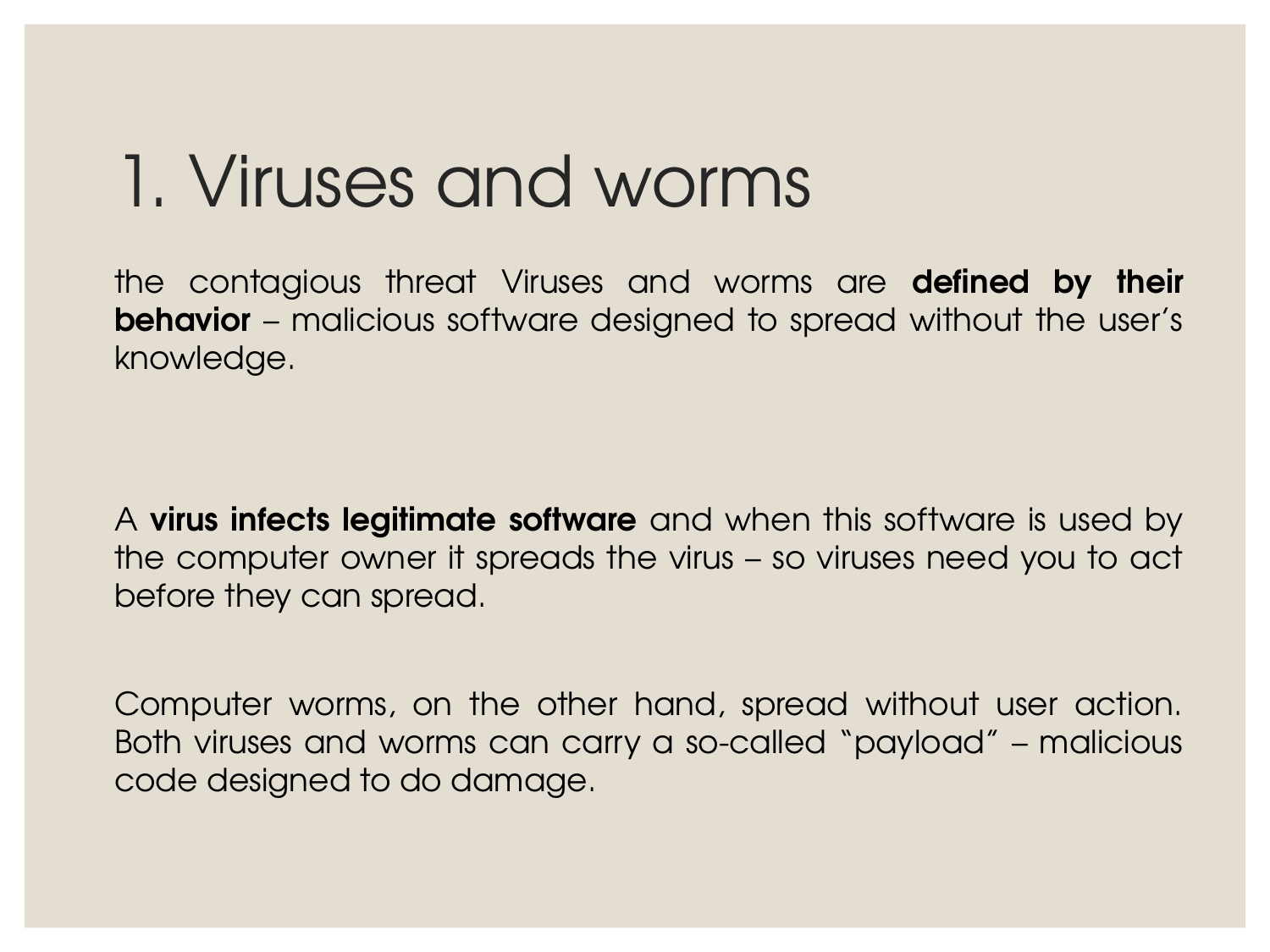

# 1. Viruses and worms
the contagious threat Viruses and worms are defined by their behavior – malicious software designed to spread without the user’s knowledge.

A virus infects legitimate software and when this software is used by the computer owner it spreads the virus – so viruses need you to act before they can spread.

Computer worms, on the other hand, spread without user action. Both viruses and worms can carry a so-called “payload” – malicious code designed to do damage.